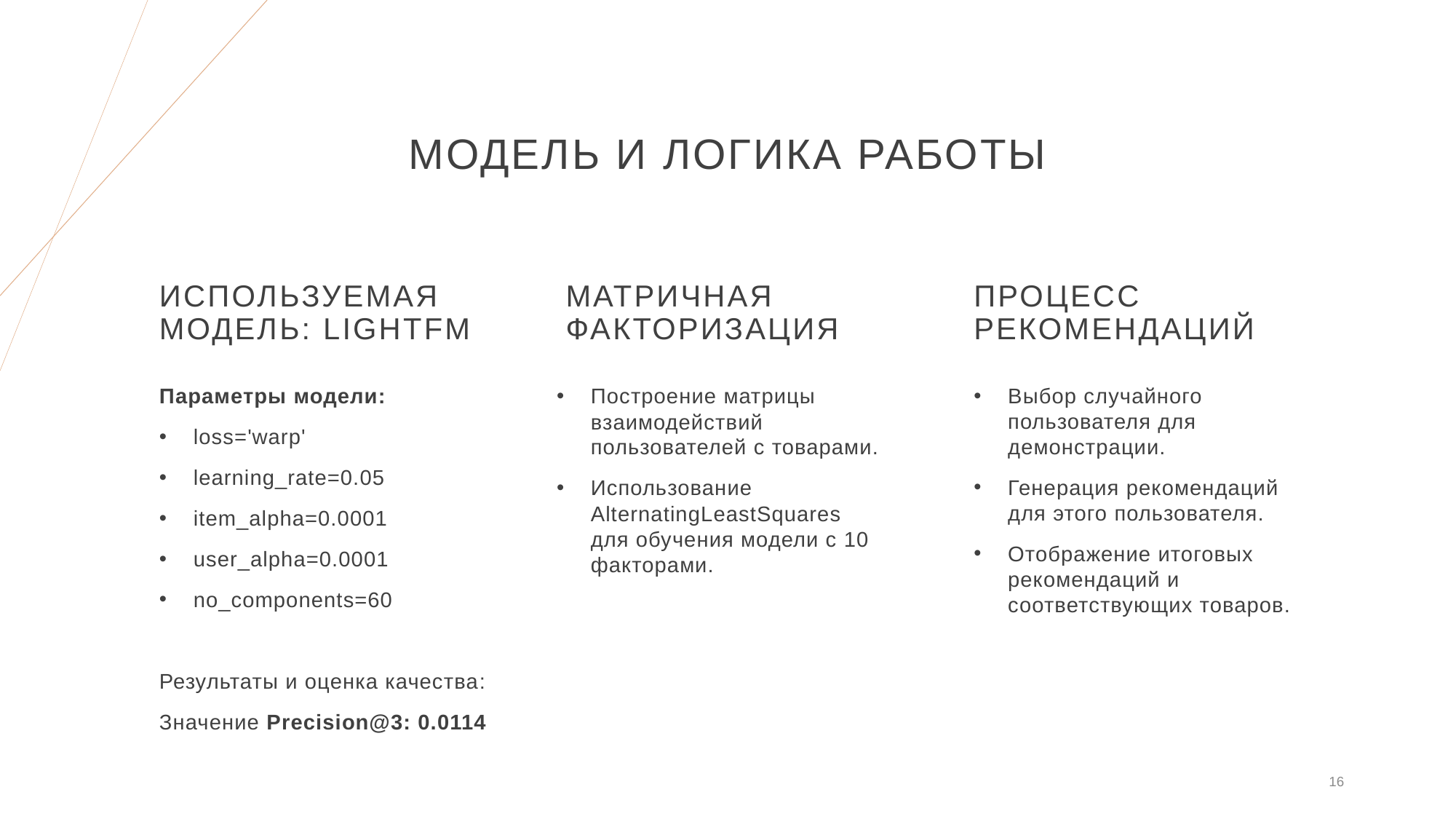

# Модель и логика работы
Используемая модель: LightFM
Матричная факторизация
Процесс рекомендаций
Параметры модели:
loss='warp'
learning_rate=0.05
item_alpha=0.0001
user_alpha=0.0001
no_components=60

Результаты и оценка качества:
Значение Precision@3: 0.0114
Построение матрицы взаимодействий пользователей с товарами.
Использование AlternatingLeastSquares для обучения модели с 10 факторами.
Выбор случайного пользователя для демонстрации.
Генерация рекомендаций для этого пользователя.
Отображение итоговых рекомендаций и соответствующих товаров.
16